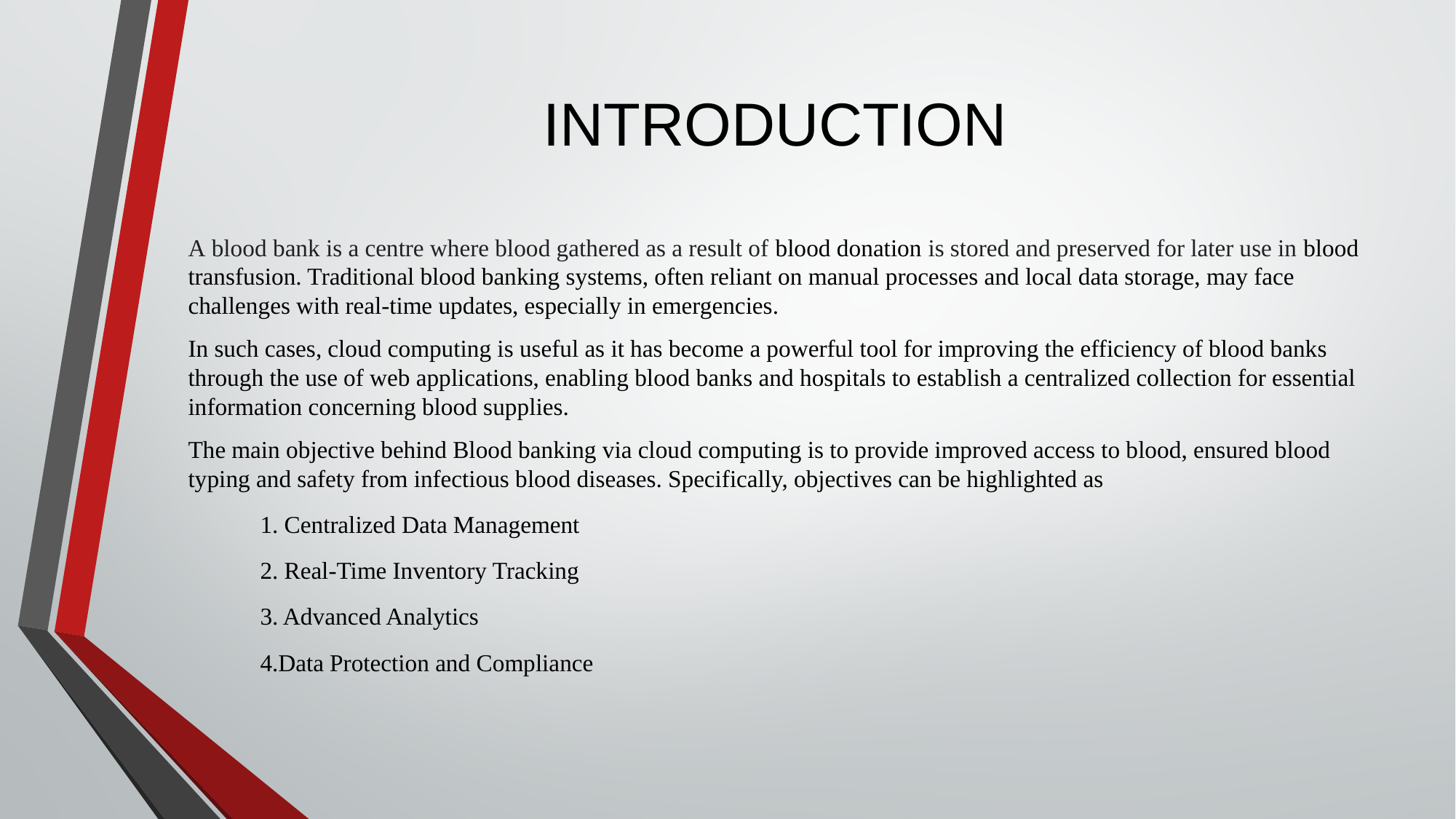

# INTRODUCTION
A blood bank is a centre where blood gathered as a result of blood donation is stored and preserved for later use in blood transfusion. Traditional blood banking systems, often reliant on manual processes and local data storage, may face challenges with real-time updates, especially in emergencies.
In such cases, cloud computing is useful as it has become a powerful tool for improving the efficiency of blood banks through the use of web applications, enabling blood banks and hospitals to establish a centralized collection for essential information concerning blood supplies.
The main objective behind Blood banking via cloud computing is to provide improved access to blood, ensured blood typing and safety from infectious blood diseases. Specifically, objectives can be highlighted as
            1. Centralized Data Management
            2. Real-Time Inventory Tracking
            3. Advanced Analytics
            4.Data Protection and Compliance